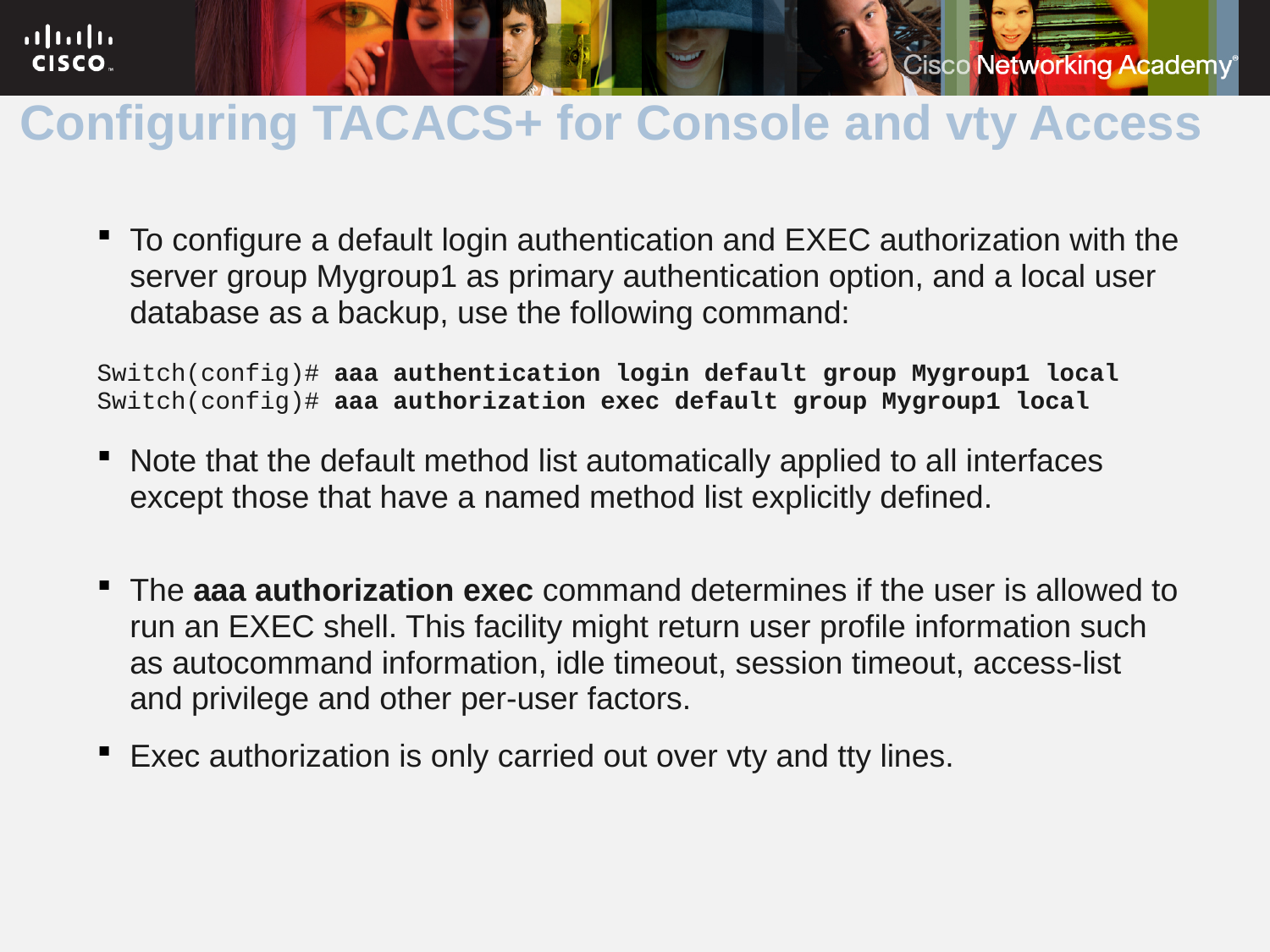

# Configuring TACACS+ for Console and vty Access

To configure a default login authentication and EXEC authorization with the server group Mygroup1 as primary authentication option, and a local user database as a backup, use the following command:

Switch(config)# aaa authentication login default group Mygroup1 local
Switch(config)# aaa authorization exec default group Mygroup1 local

Note that the default method list automatically applied to all interfaces except those that have a named method list explicitly defined.

The aaa authorization exec command determines if the user is allowed to run an EXEC shell. This facility might return user profile information such as autocommand information, idle timeout, session timeout, access-list and privilege and other per-user factors.
Exec authorization is only carried out over vty and tty lines.